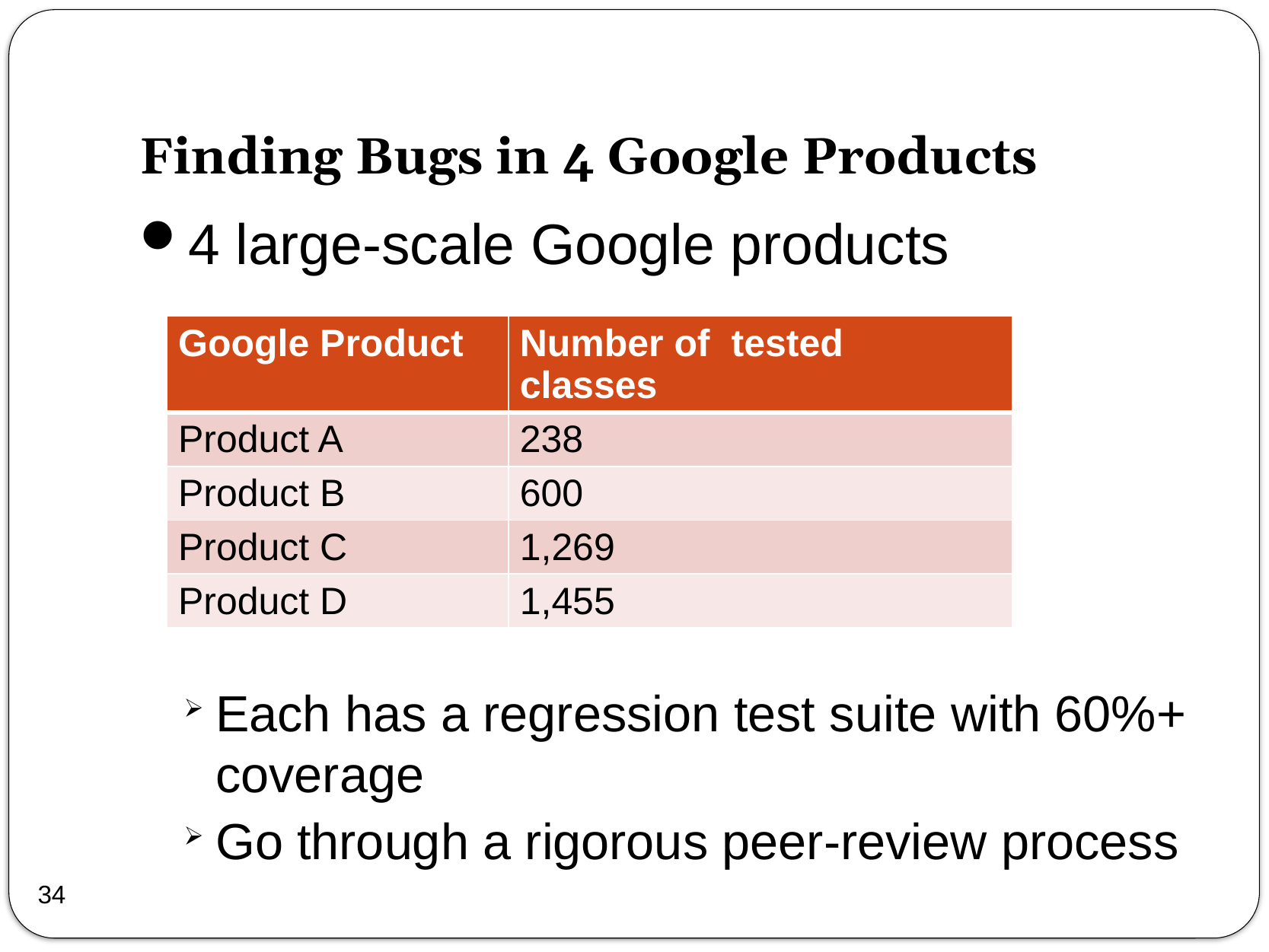

# Finding Bugs in 4 Google Products
4 large-scale Google products

Each has a regression test suite with 60%+ coverage
Go through a rigorous peer-review process
| Google Product | Number of tested classes |
| --- | --- |
| Product A | 238 |
| Product B | 600 |
| Product C | 1,269 |
| Product D | 1,455 |
34